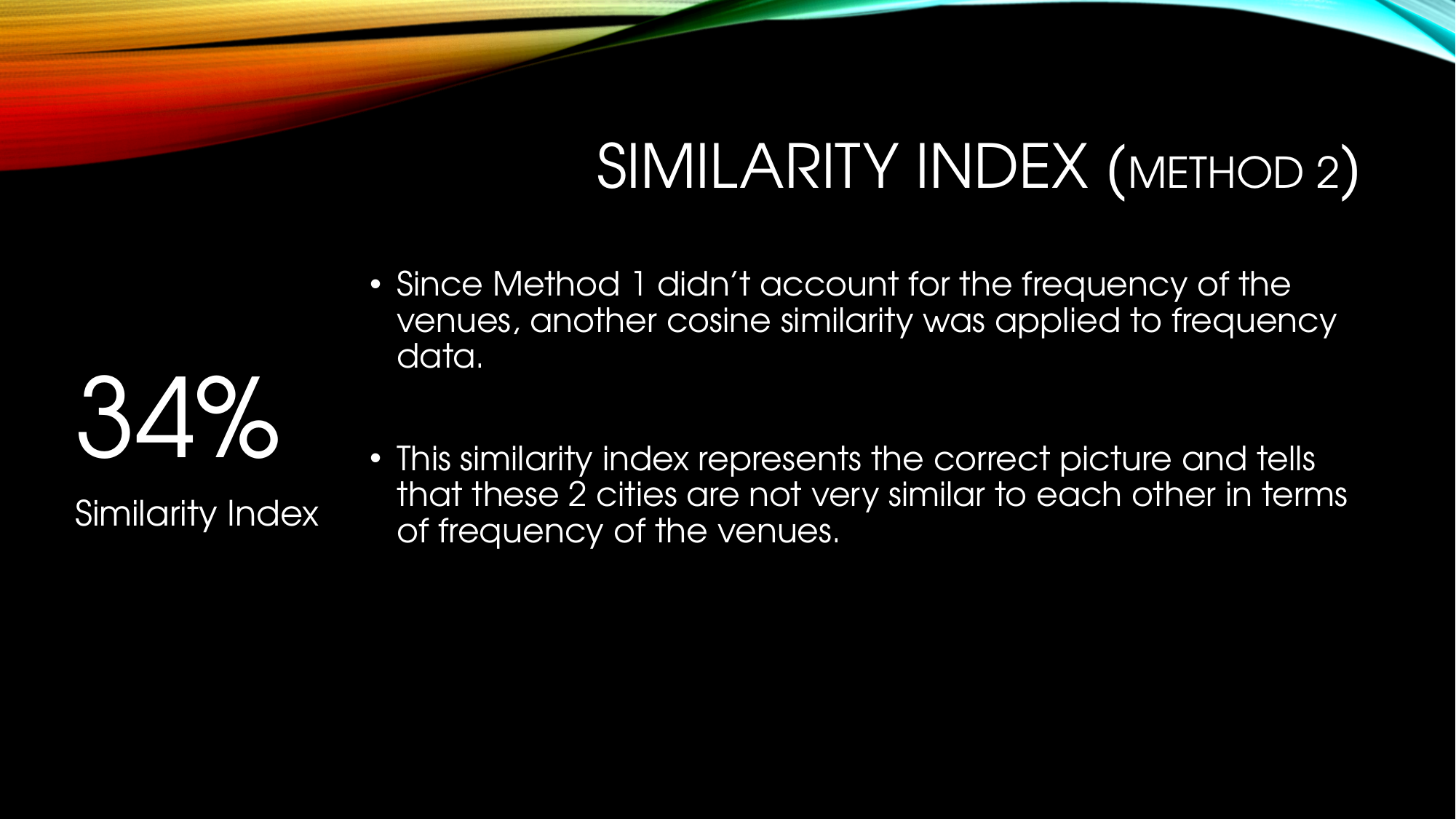

# SIMILARITY INDEX (Method 2)
Since Method 1 didn’t account for the frequency of the venues, another cosine similarity was applied to frequency data.

This similarity index represents the correct picture and tells that these 2 cities are not very similar to each other in terms of frequency of the venues.
34%
Similarity Index